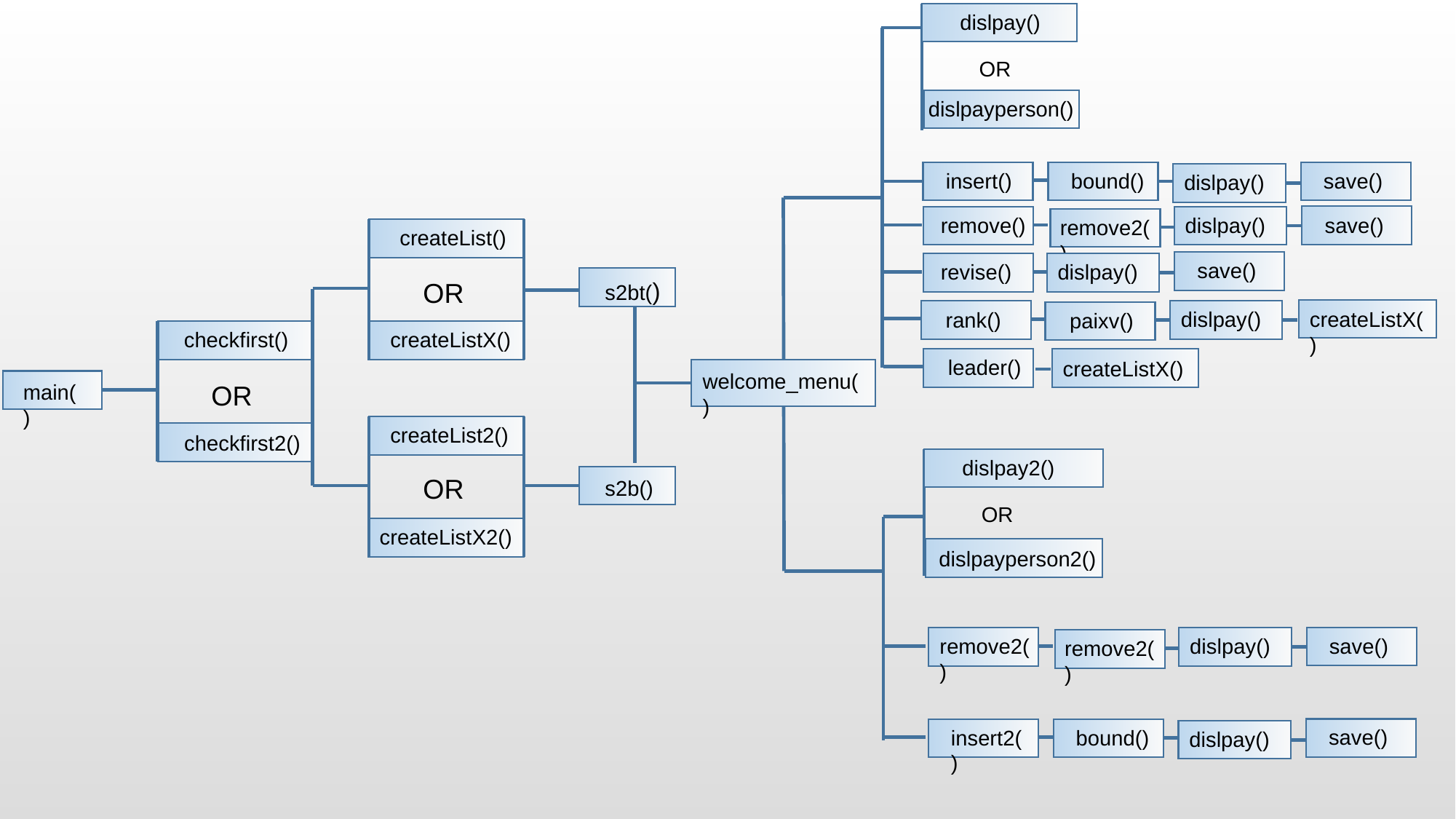

dislpay()
OR
dislpayperson()

save()

insert()

bound()

dislpay()

save()

dislpay()

remove()
remove2()

OR

createList()
createListX()

s2bt()

checkfirst()
OR

checkfirst2()

OR

createList2()
createListX2()

s2b()

main()

save()

dislpay()

revise()

createListX()

dislpay()

rank()

paixv()

createListX()

leader()

welcome_menu()

dislpay2()
OR

dislpayperson2()

save()

dislpay()

remove2()
remove2()

save()

insert2()

bound()

dislpay()